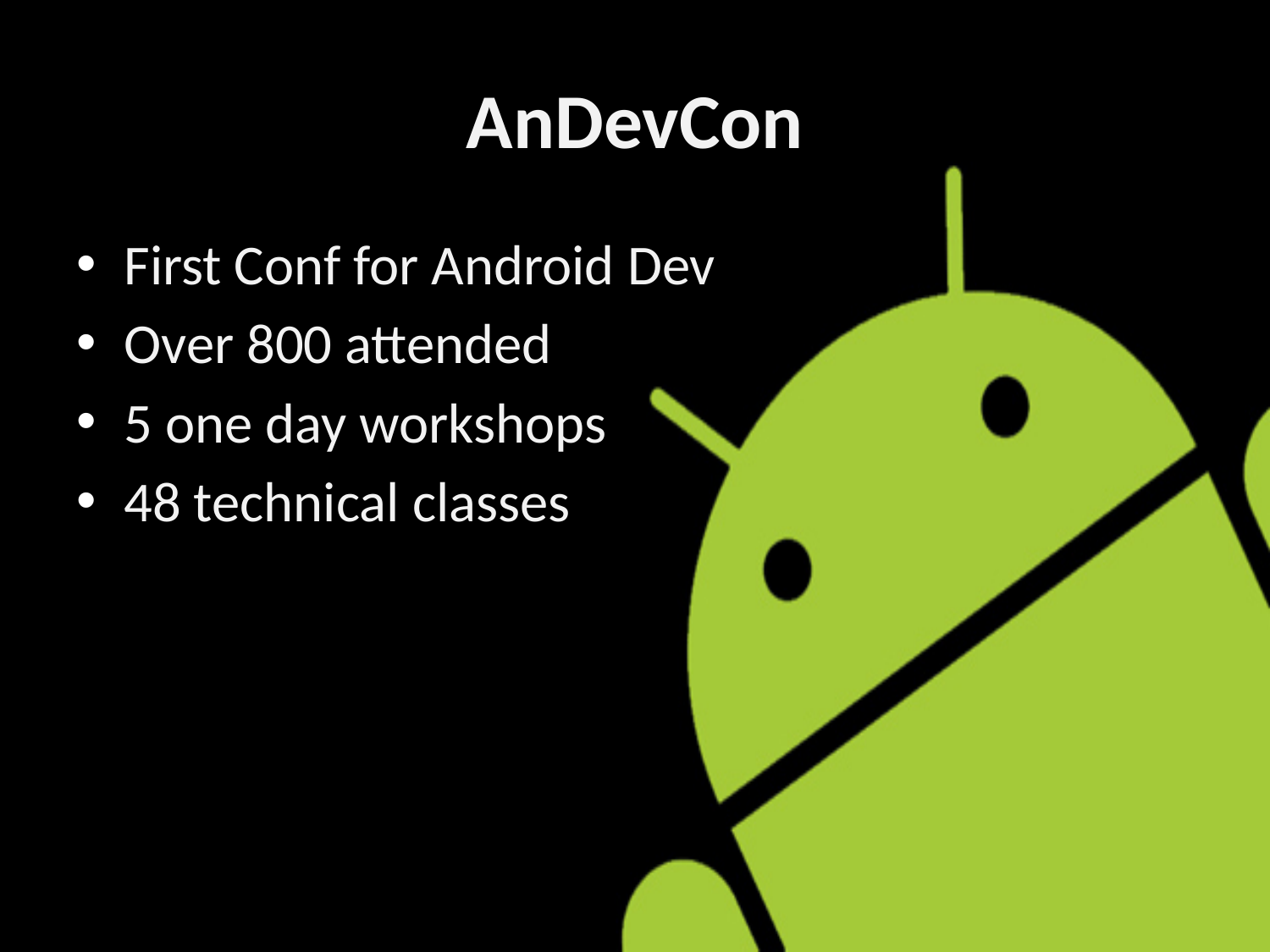

# AnDevCon
First Conf for Android Dev
Over 800 attended
5 one day workshops
48 technical classes